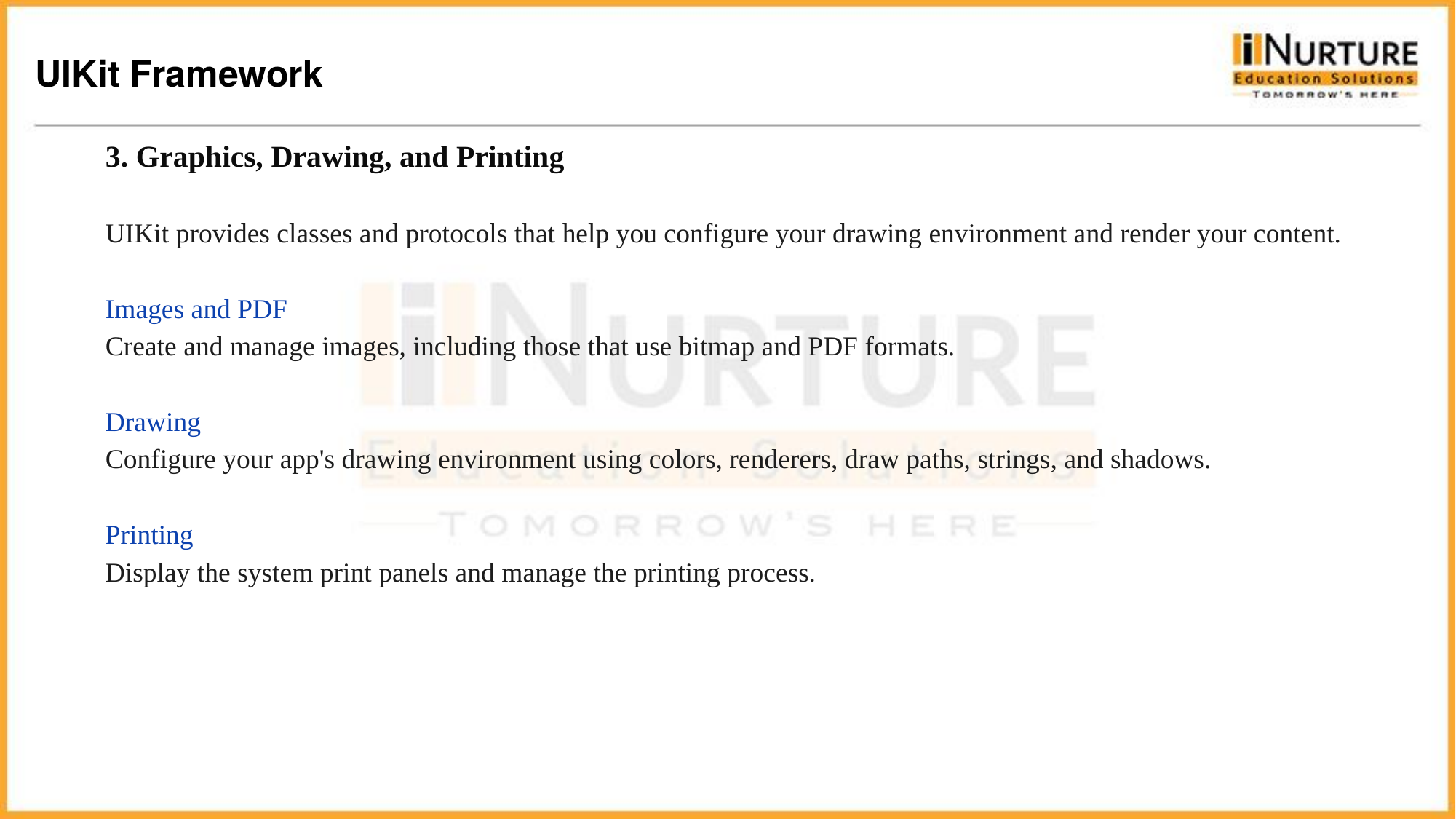

UIKit Framework
3. Graphics, Drawing, and Printing

UIKit provides classes and protocols that help you configure your drawing environment and render your content.

Images and PDF
Create and manage images, including those that use bitmap and PDF formats.

Drawing
Configure your app's drawing environment using colors, renderers, draw paths, strings, and shadows.

Printing
Display the system print panels and manage the printing process.